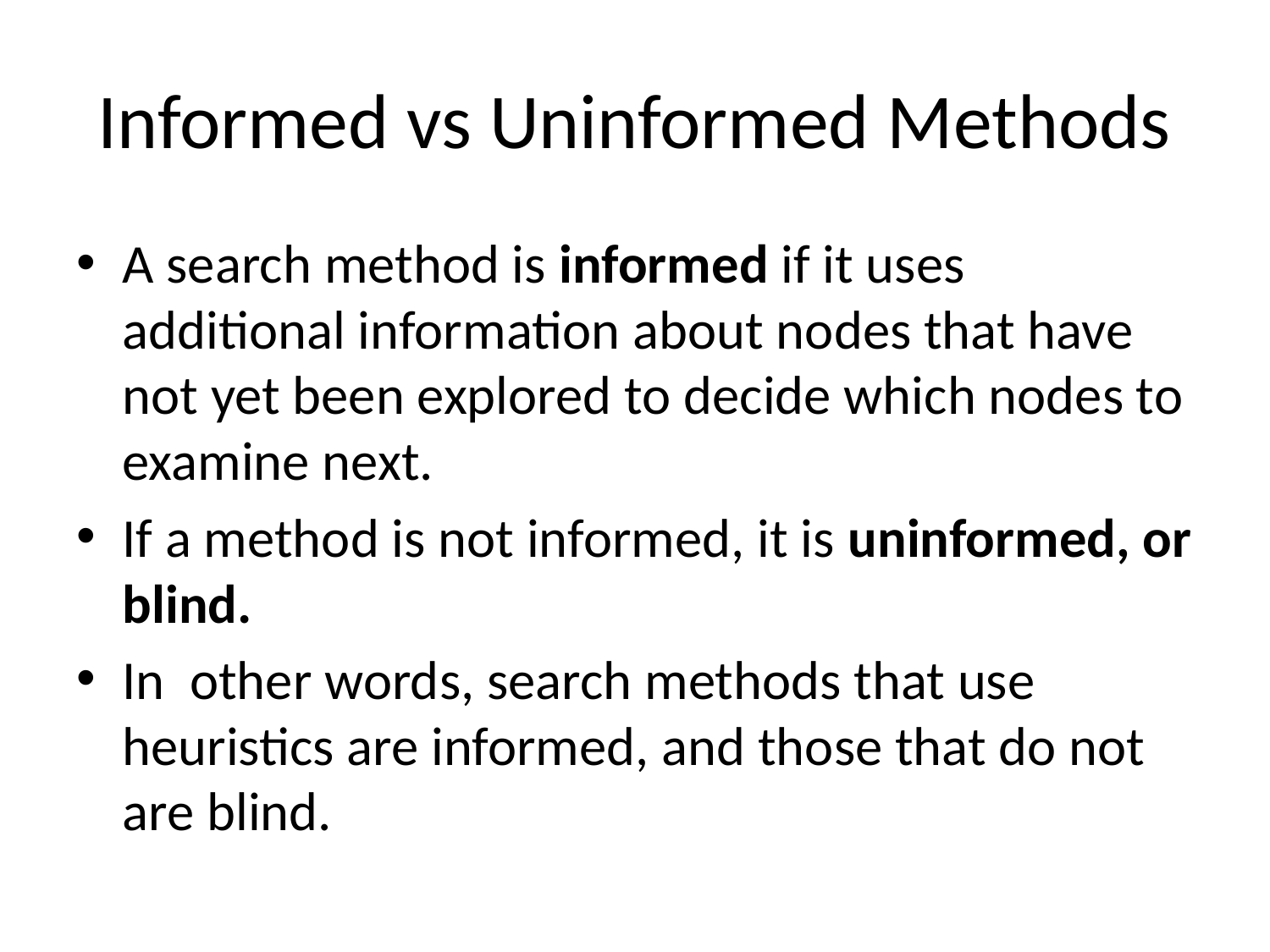

# Informed vs Uninformed Methods
A search method is informed if it uses additional information about nodes that have not yet been explored to decide which nodes to examine next.
If a method is not informed, it is uninformed, or blind.
In  other words, search methods that use heuristics are informed, and those that do not are blind.